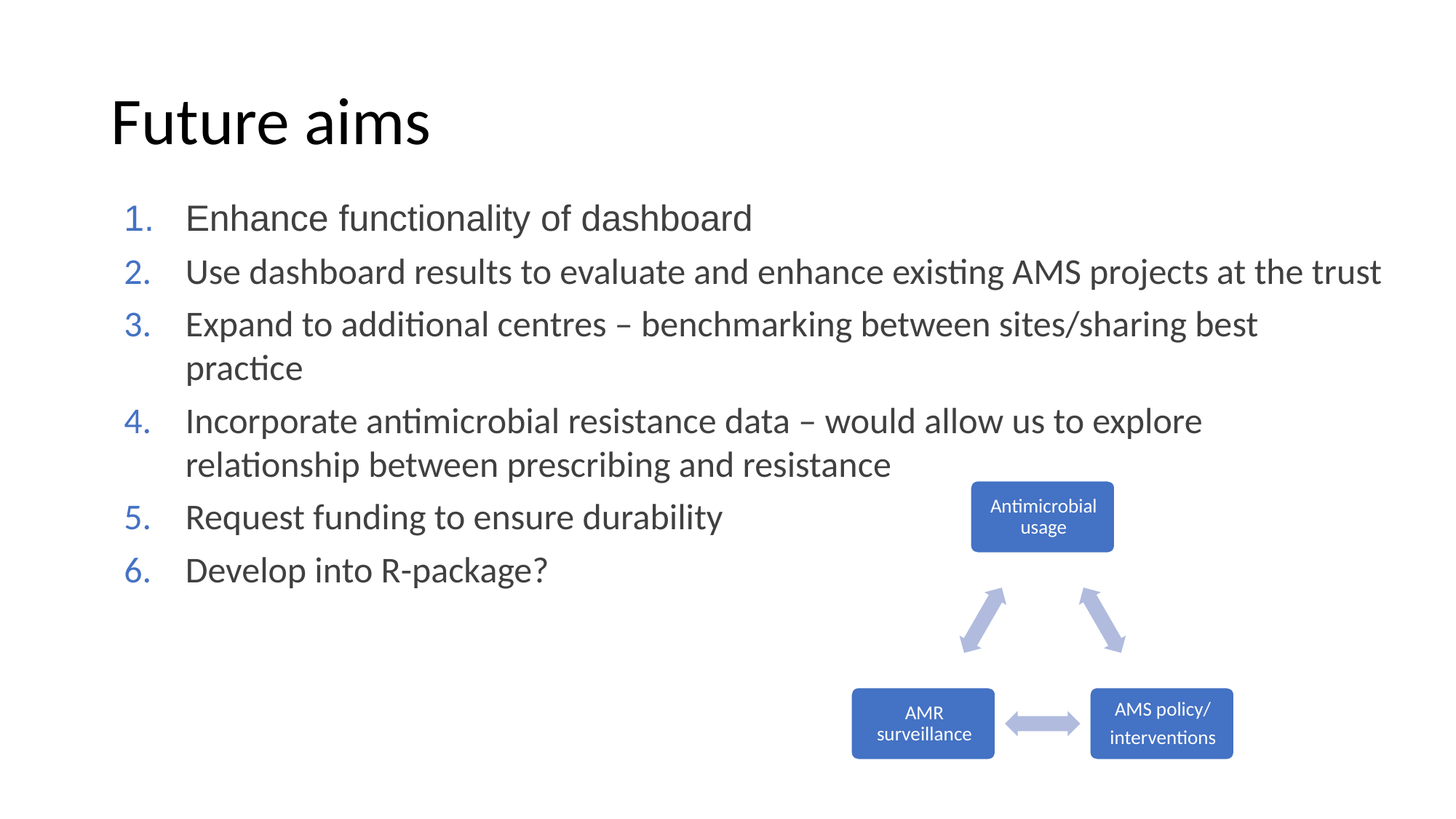

# Future aims
Enhance functionality of dashboard
Use dashboard results to evaluate and enhance existing AMS projects at the trust
Expand to additional centres – benchmarking between sites/sharing best practice
Incorporate antimicrobial resistance data – would allow us to explore relationship between prescribing and resistance
Request funding to ensure durability
Develop into R-package?
Antimicrobial usage

AMS policy/
interventions

AMR surveillance